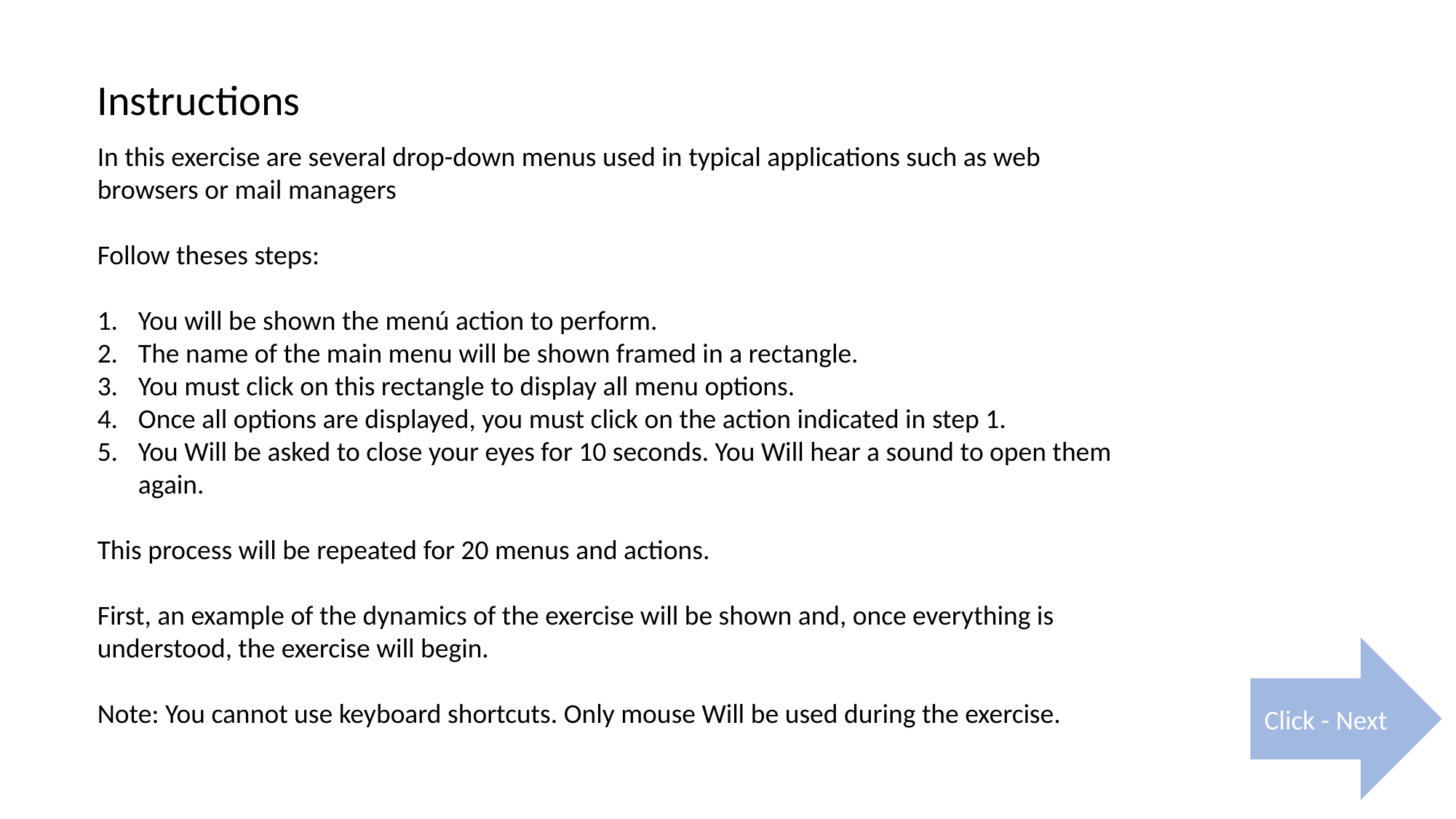

Instructions
In this exercise are several drop-down menus used in typical applications such as web browsers or mail managers

Follow theses steps:

You will be shown the menú action to perform.
The name of the main menu will be shown framed in a rectangle.
You must click on this rectangle to display all menu options.
Once all options are displayed, you must click on the action indicated in step 1.
You Will be asked to close your eyes for 10 seconds. You Will hear a sound to open them again.

This process will be repeated for 20 menus and actions.

First, an example of the dynamics of the exercise will be shown and, once everything is understood, the exercise will begin.

Note: You cannot use keyboard shortcuts. Only mouse Will be used during the exercise.
Click - Next